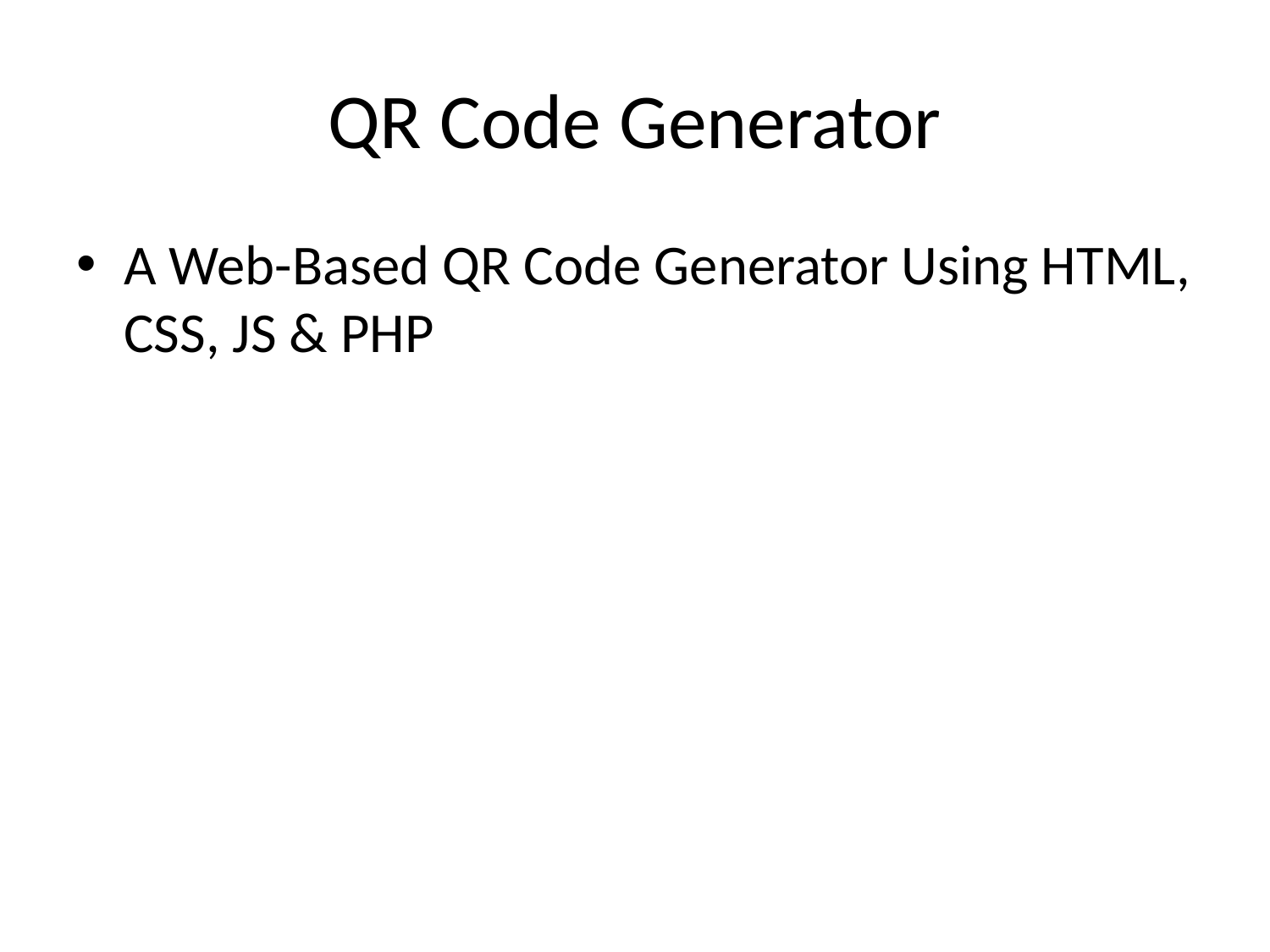

# QR Code Generator
A Web-Based QR Code Generator Using HTML, CSS, JS & PHP